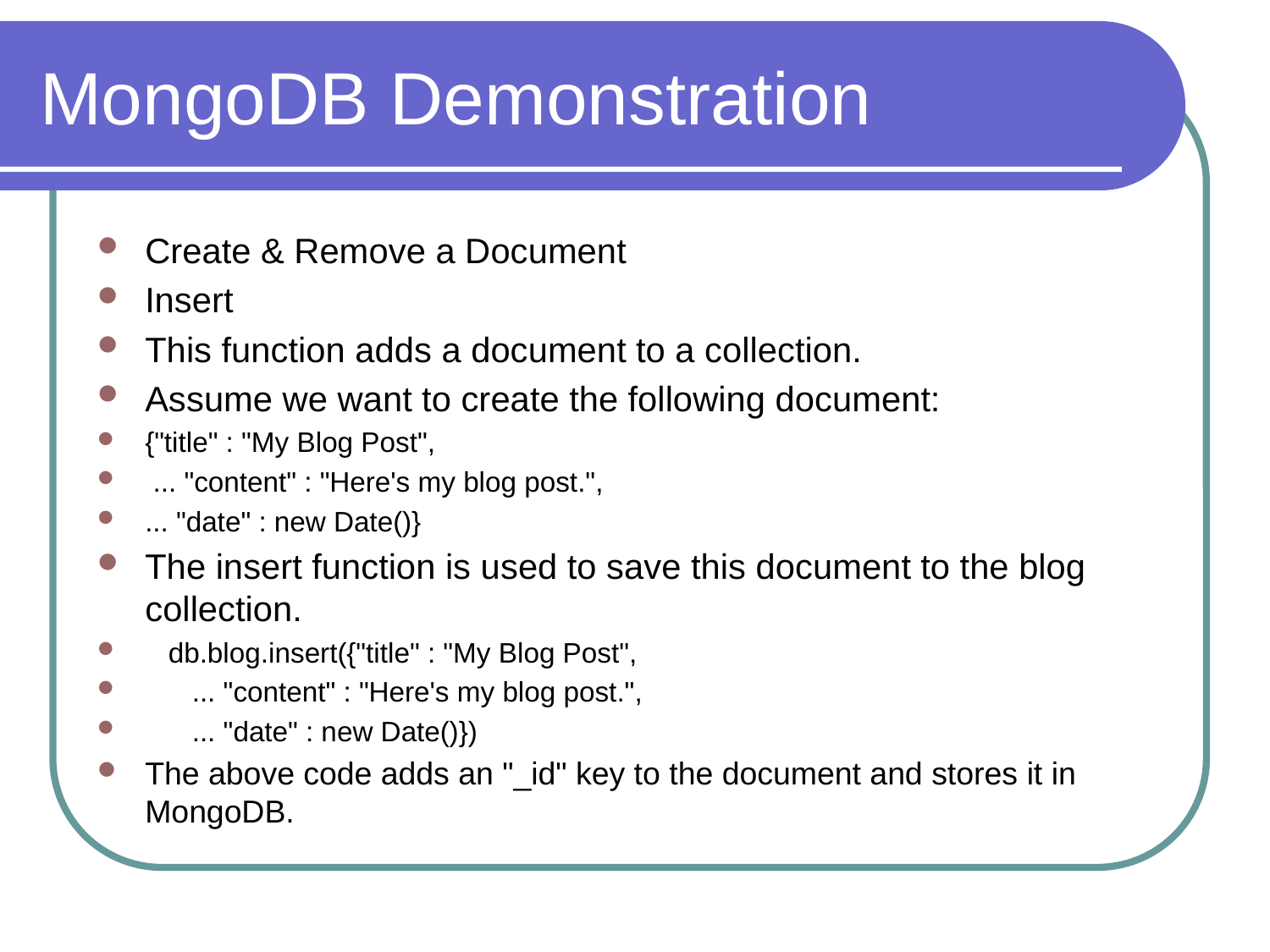

# MongoDB Demonstration
Create & Remove a Document
Insert
This function adds a document to a collection.
Assume we want to create the following document:
{"title" : "My Blog Post",
 ... "content" : "Here's my blog post.",
... "date" : new Date()}
The insert function is used to save this document to the blog collection.
   db.blog.insert({"title" : "My Blog Post",
      ... "content" : "Here's my blog post.",
      ... "date" : new Date()})
The above code adds an "_id" key to the document and stores it in MongoDB.